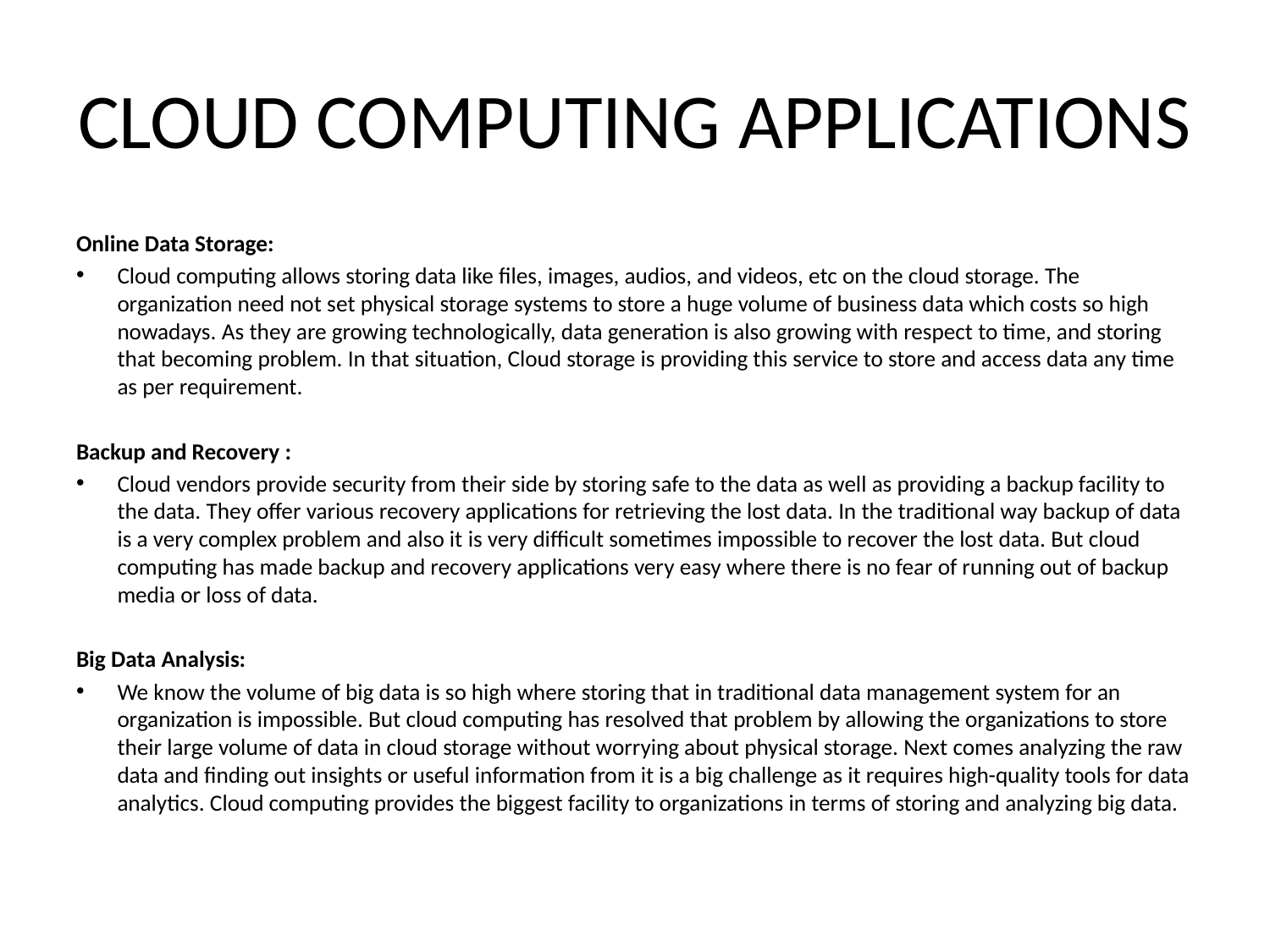

# CLOUD COMPUTING APPLICATIONS
Online Data Storage:
Cloud computing allows storing data like files, images, audios, and videos, etc on the cloud storage. The organization need not set physical storage systems to store a huge volume of business data which costs so high nowadays. As they are growing technologically, data generation is also growing with respect to time, and storing that becoming problem. In that situation, Cloud storage is providing this service to store and access data any time as per requirement.

Backup and Recovery :
Cloud vendors provide security from their side by storing safe to the data as well as providing a backup facility to the data. They offer various recovery applications for retrieving the lost data. In the traditional way backup of data is a very complex problem and also it is very difficult sometimes impossible to recover the lost data. But cloud computing has made backup and recovery applications very easy where there is no fear of running out of backup media or loss of data.

Big Data Analysis:
We know the volume of big data is so high where storing that in traditional data management system for an organization is impossible. But cloud computing has resolved that problem by allowing the organizations to store their large volume of data in cloud storage without worrying about physical storage. Next comes analyzing the raw data and finding out insights or useful information from it is a big challenge as it requires high-quality tools for data analytics. Cloud computing provides the biggest facility to organizations in terms of storing and analyzing big data.